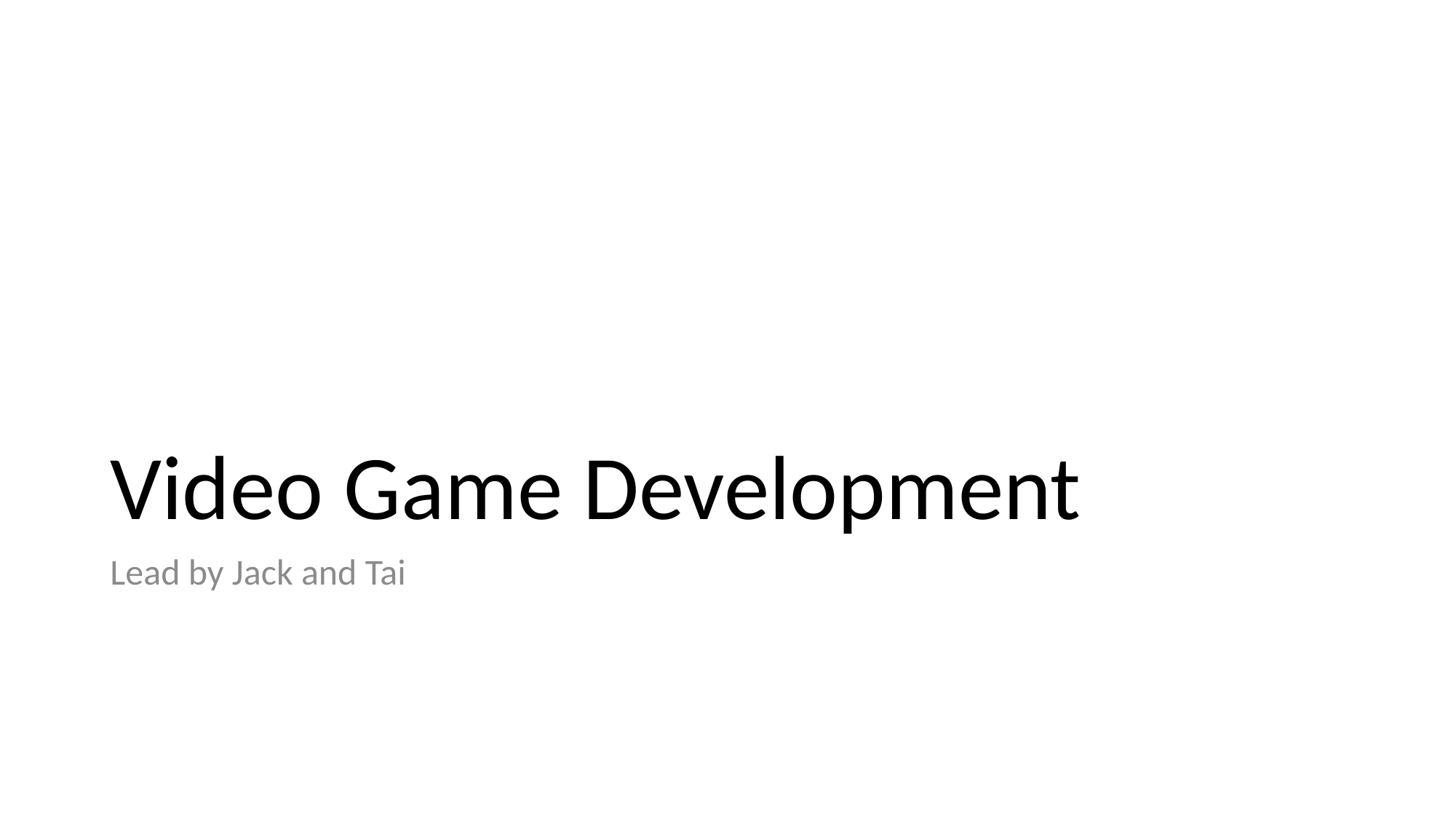

# Video Game Development
Lead by Jack and Tai